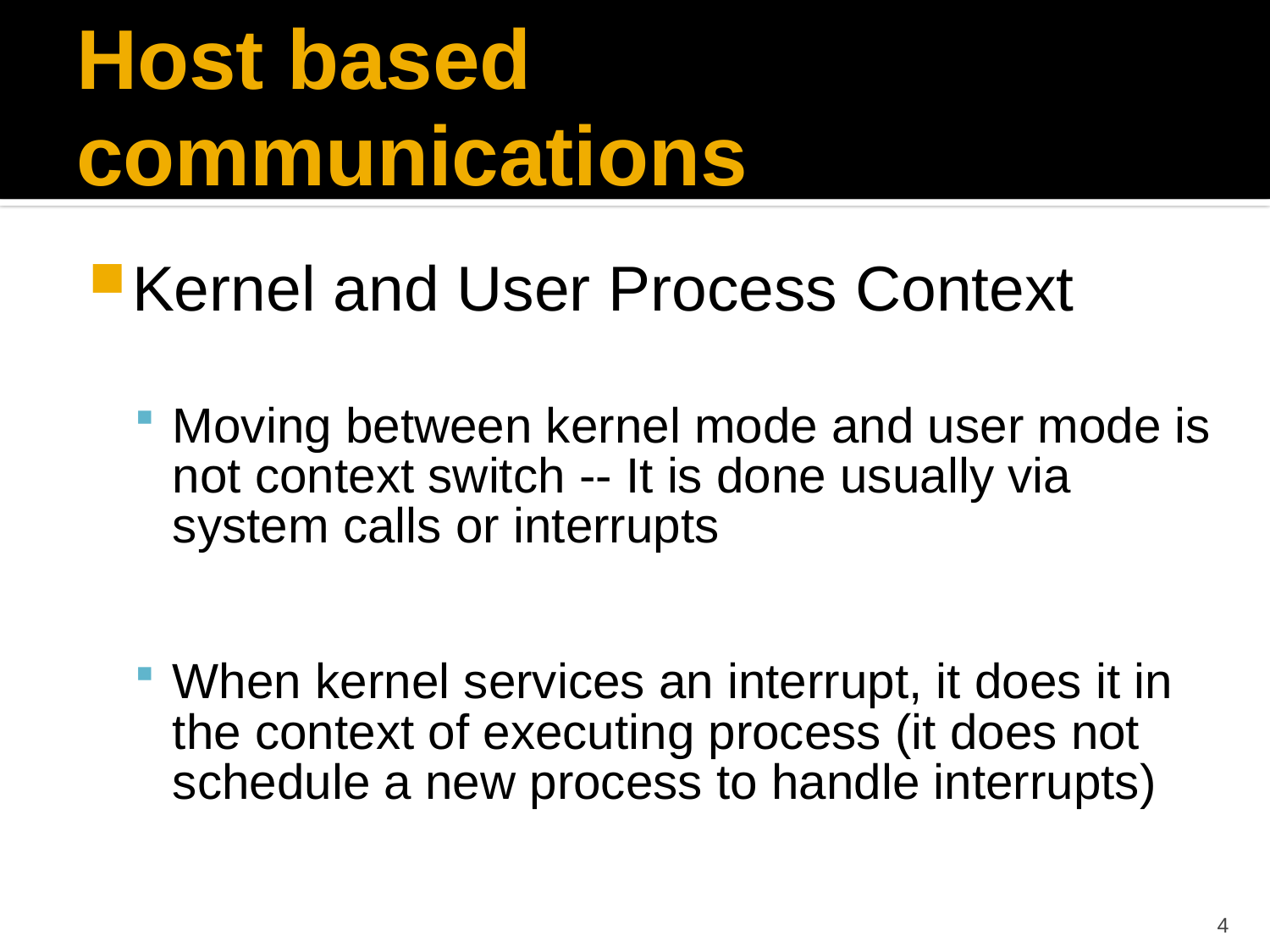

# Host based communications
Kernel and User Process Context

Moving between kernel mode and user mode is not context switch -- It is done usually via system calls or interrupts

When kernel services an interrupt, it does it in the context of executing process (it does not schedule a new process to handle interrupts)
4